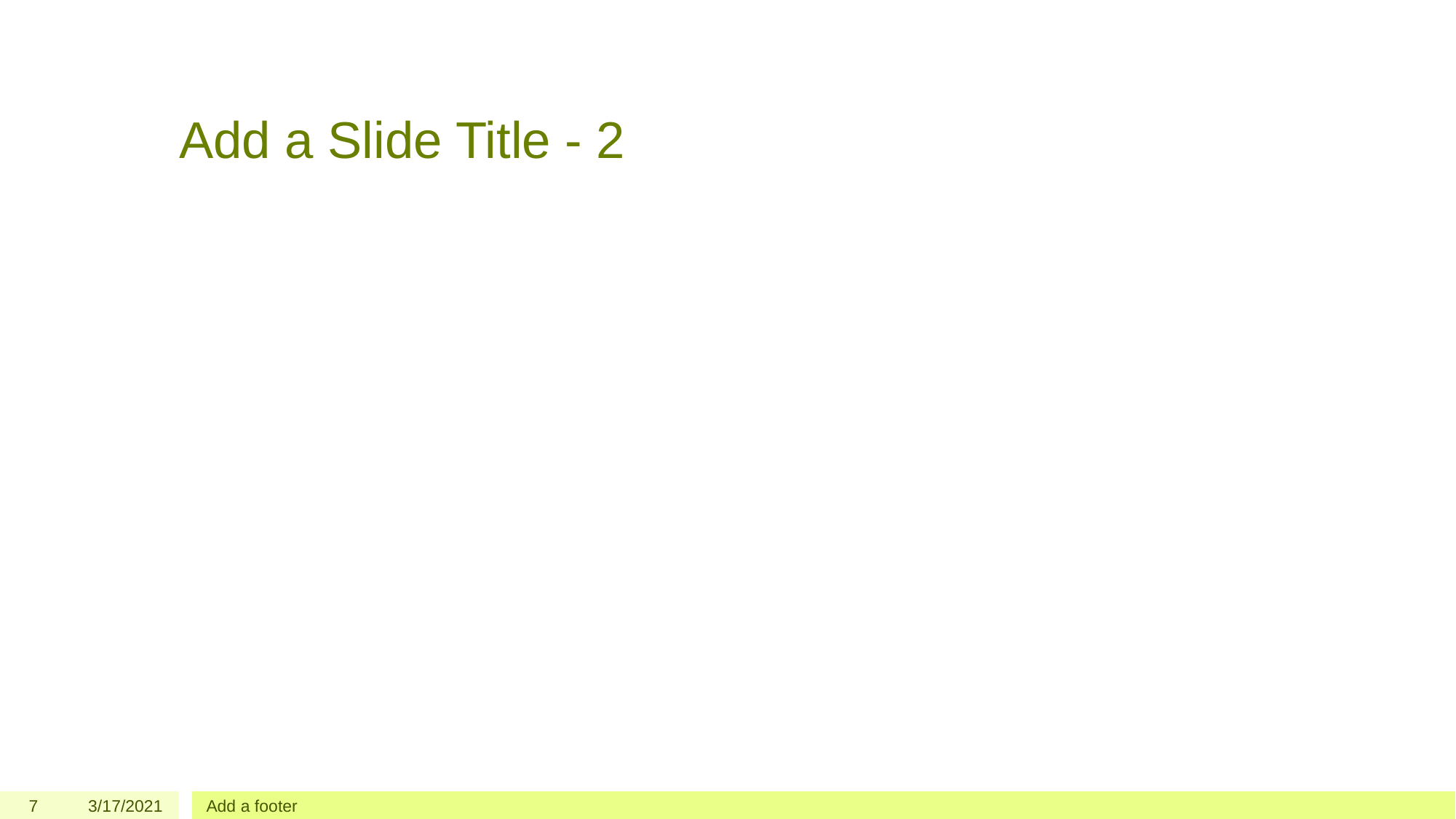

# Add a Slide Title - 2

7
3/17/2021
Add a footer